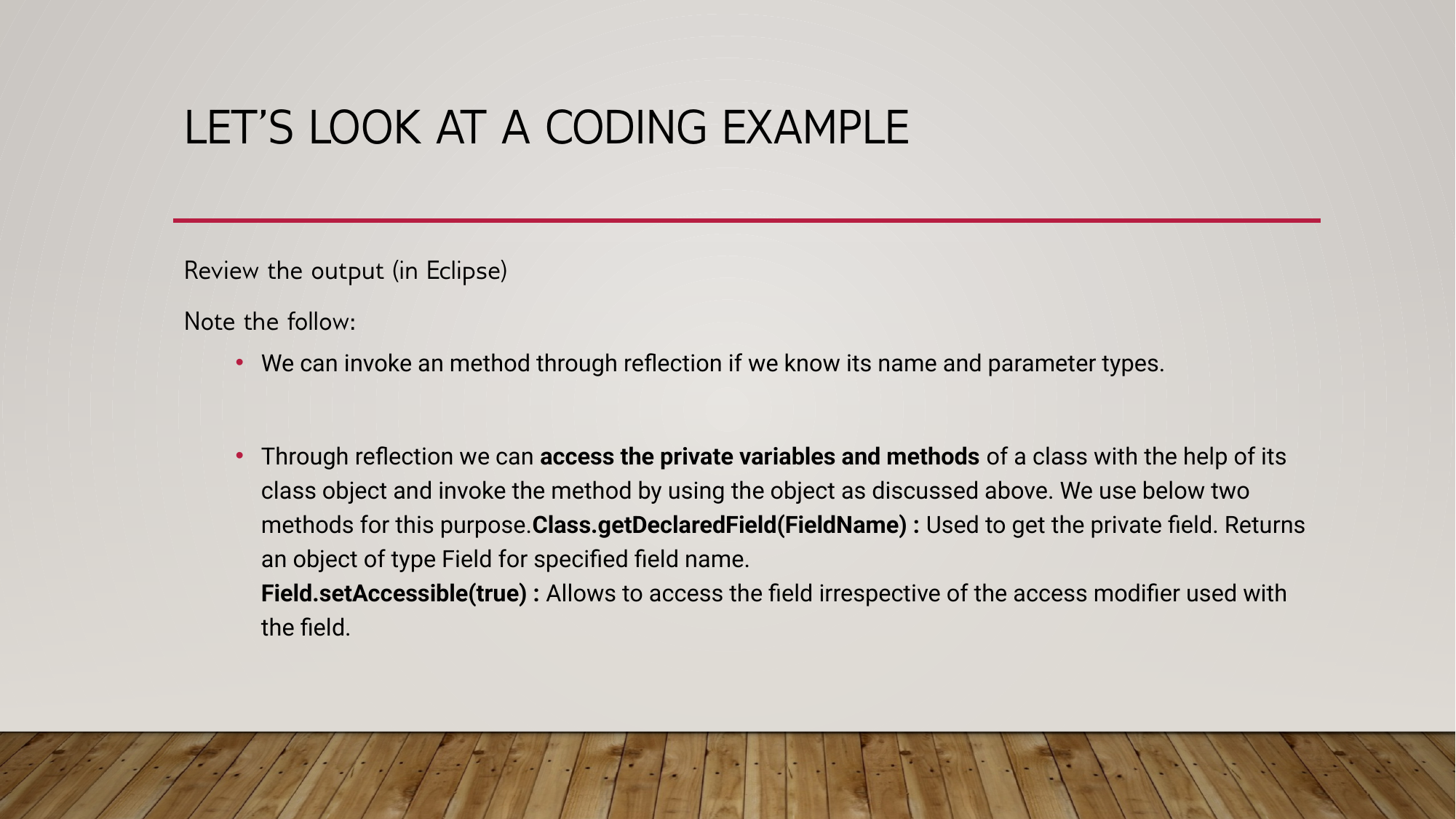

# Let’s look at a coding example
Review the output (in Eclipse)
Note the follow:
We can invoke an method through reflection if we know its name and parameter types.

Through reflection we can access the private variables and methods of a class with the help of its class object and invoke the method by using the object as discussed above. We use below two methods for this purpose.Class.getDeclaredField(FieldName) : Used to get the private field. Returns an object of type Field for specified field name.
Field.setAccessible(true) : Allows to access the field irrespective of the access modifier used with the field.